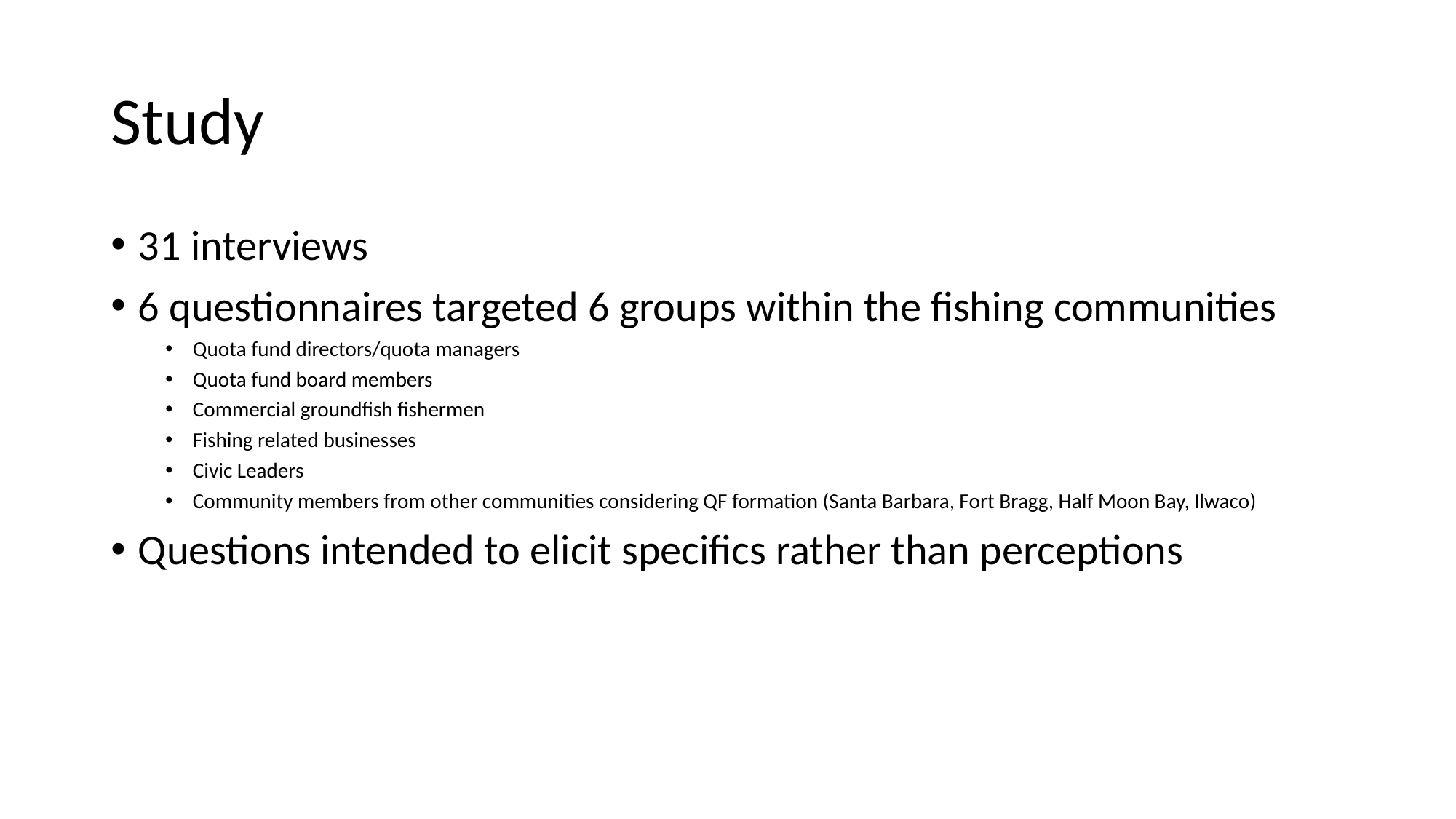

# Study
31 interviews
6 questionnaires targeted 6 groups within the fishing communities
Quota fund directors/quota managers
Quota fund board members
Commercial groundfish fishermen
Fishing related businesses
Civic Leaders
Community members from other communities considering QF formation (Santa Barbara, Fort Bragg, Half Moon Bay, Ilwaco)
Questions intended to elicit specifics rather than perceptions